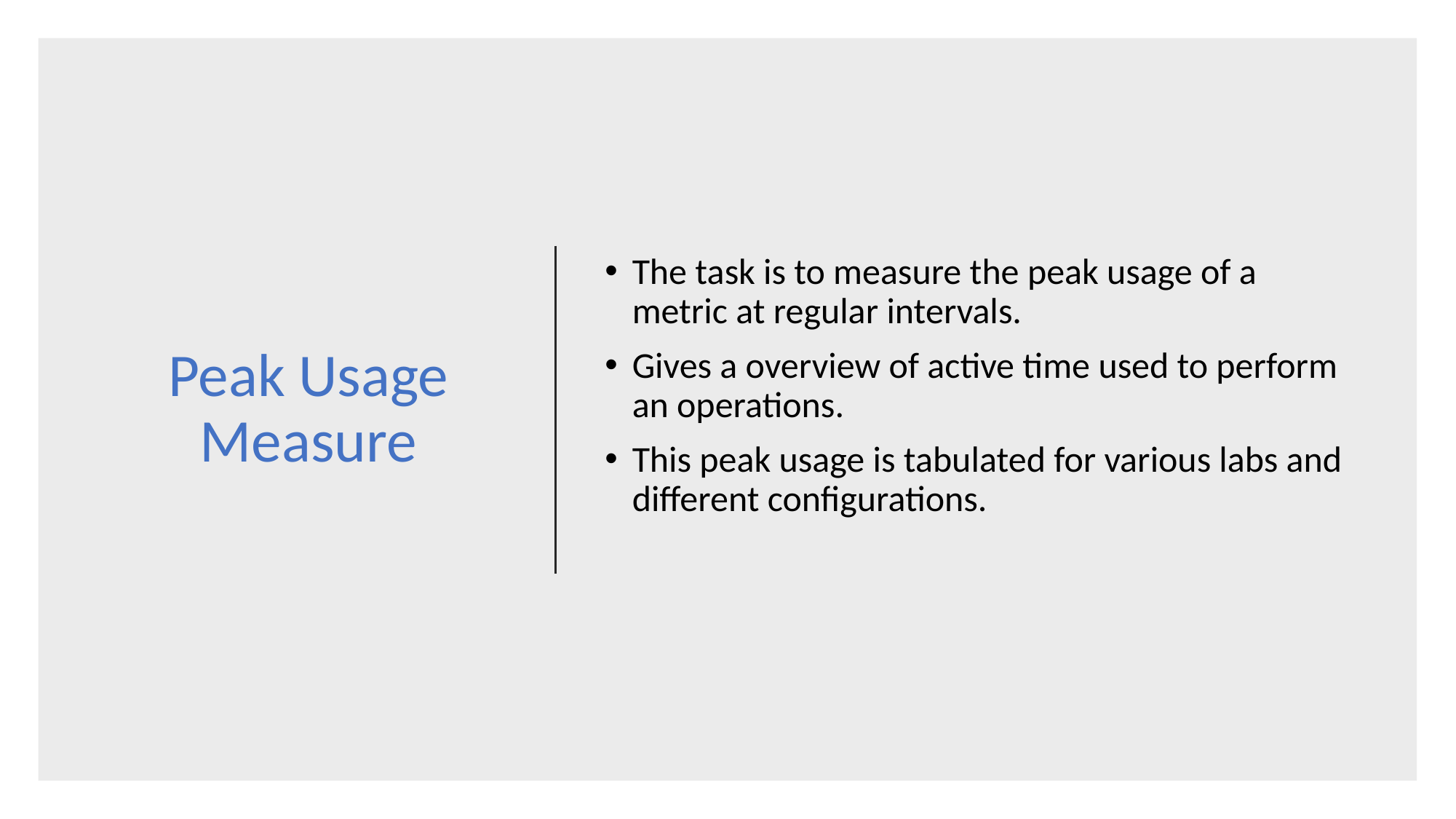

# Peak Usage Measure
The task is to measure the peak usage of a metric at regular intervals.
Gives a overview of active time used to perform an operations.
This peak usage is tabulated for various labs and different configurations.